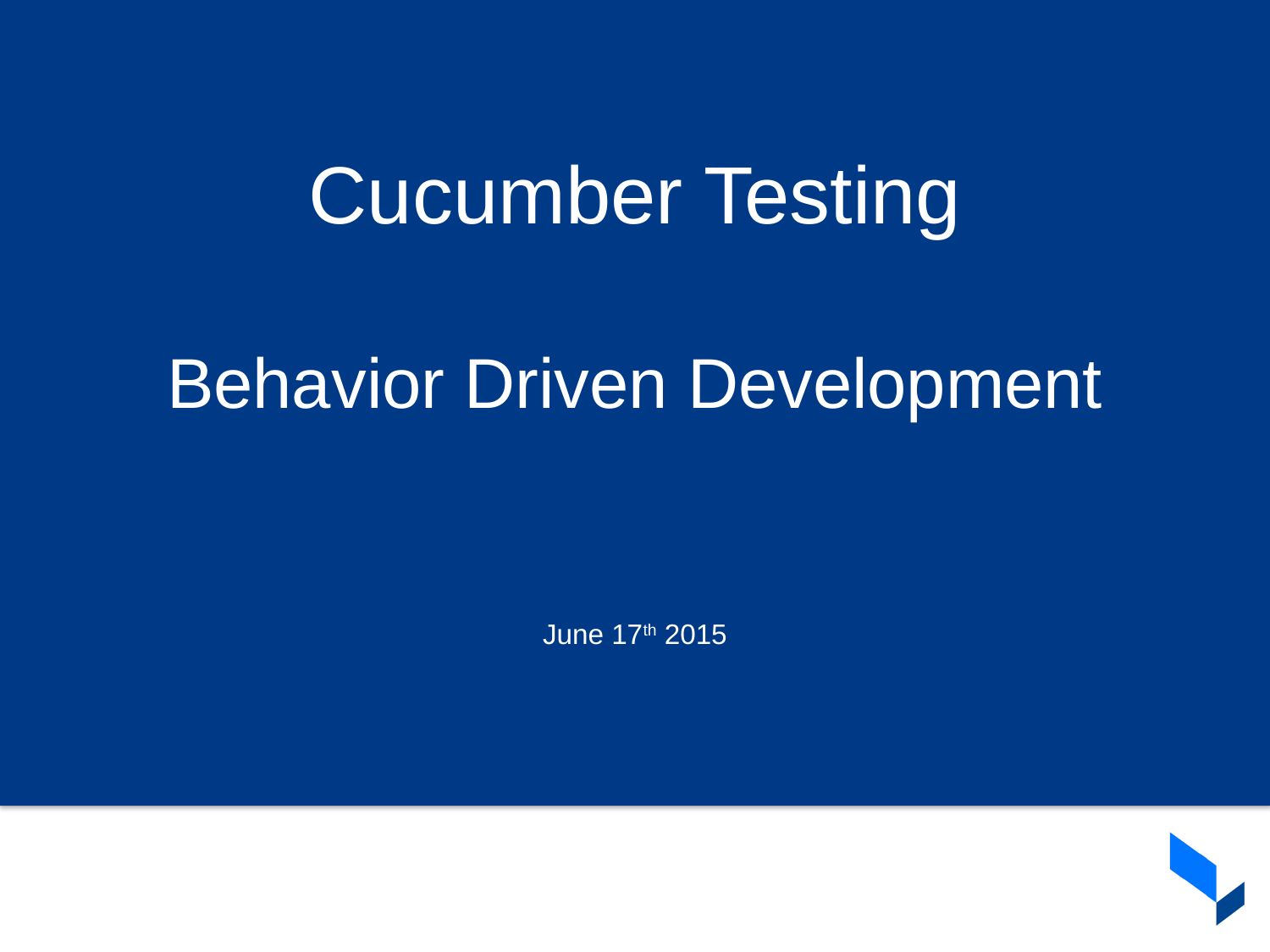

# Cucumber Testing Behavior Driven Development June 17th 2015